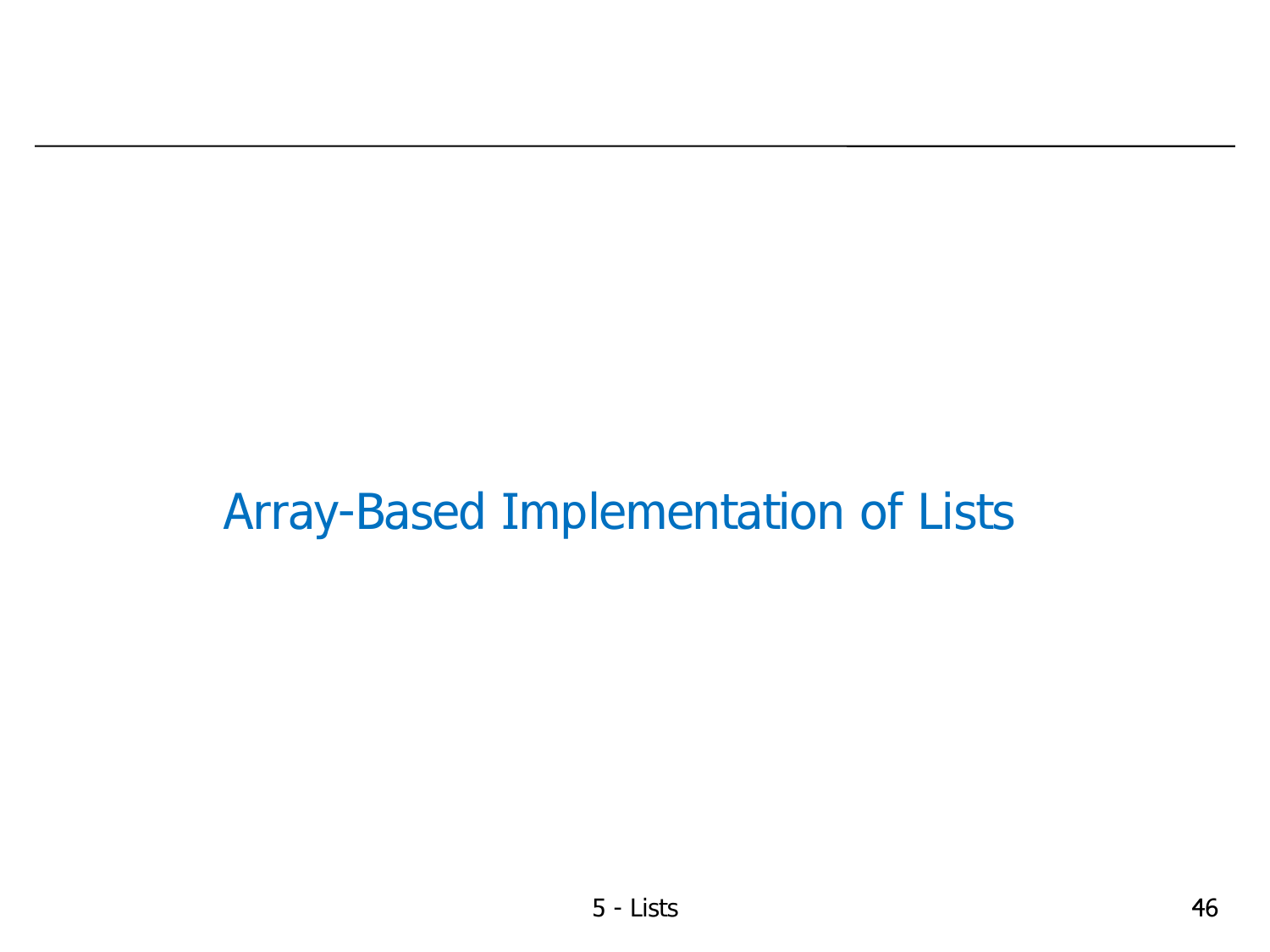

#
Array-Based Implementation of Lists
5 - Lists
46